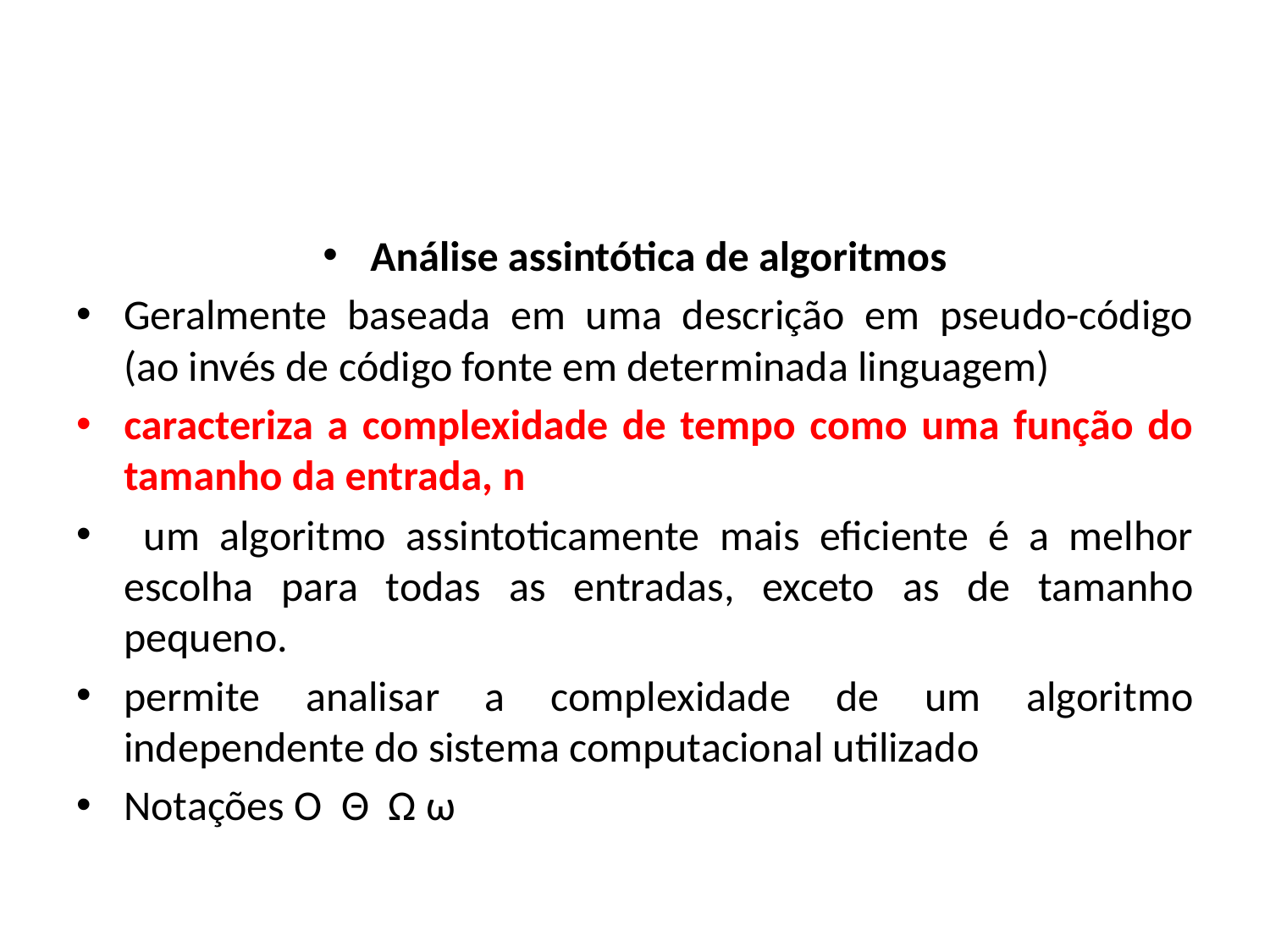

Análise assintótica de algoritmos
Geralmente baseada em uma descrição em pseudo-código (ao invés de código fonte em determinada linguagem)
caracteriza a complexidade de tempo como uma função do tamanho da entrada, n
 um algoritmo assintoticamente mais eficiente é a melhor escolha para todas as entradas, exceto as de tamanho pequeno.
permite analisar a complexidade de um algoritmo independente do sistema computacional utilizado
Notações O  Θ  Ω ω